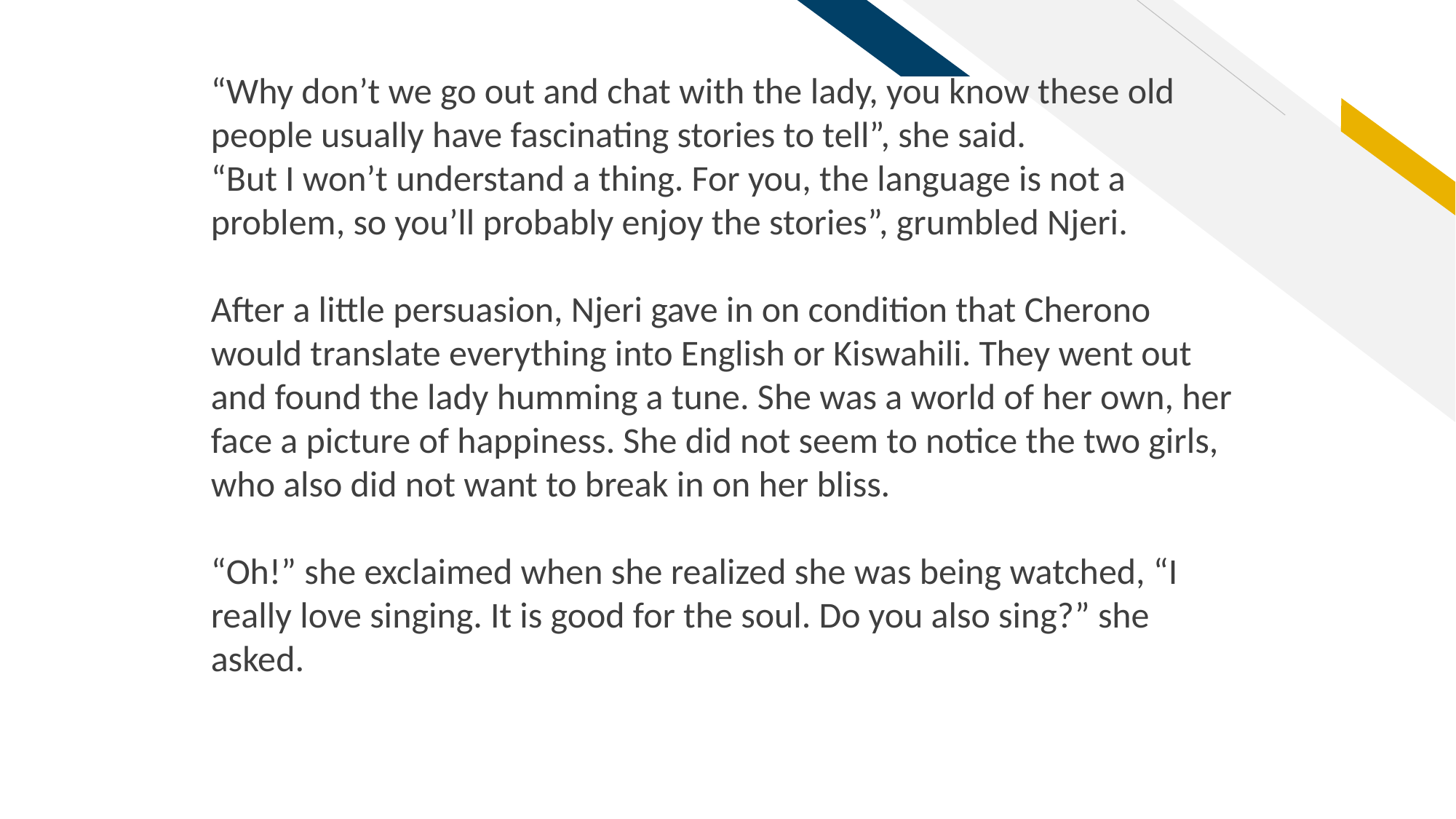

“Why don’t we go out and chat with the lady, you know these old people usually have fascinating stories to tell”, she said.
“But I won’t understand a thing. For you, the language is not a problem, so you’ll probably enjoy the stories”, grumbled Njeri.

After a little persuasion, Njeri gave in on condition that Cherono would translate everything into English or Kiswahili. They went out and found the lady humming a tune. She was a world of her own, her face a picture of happiness. She did not seem to notice the two girls, who also did not want to break in on her bliss.

“Oh!” she exclaimed when she realized she was being watched, “I really love singing. It is good for the soul. Do you also sing?” she asked.